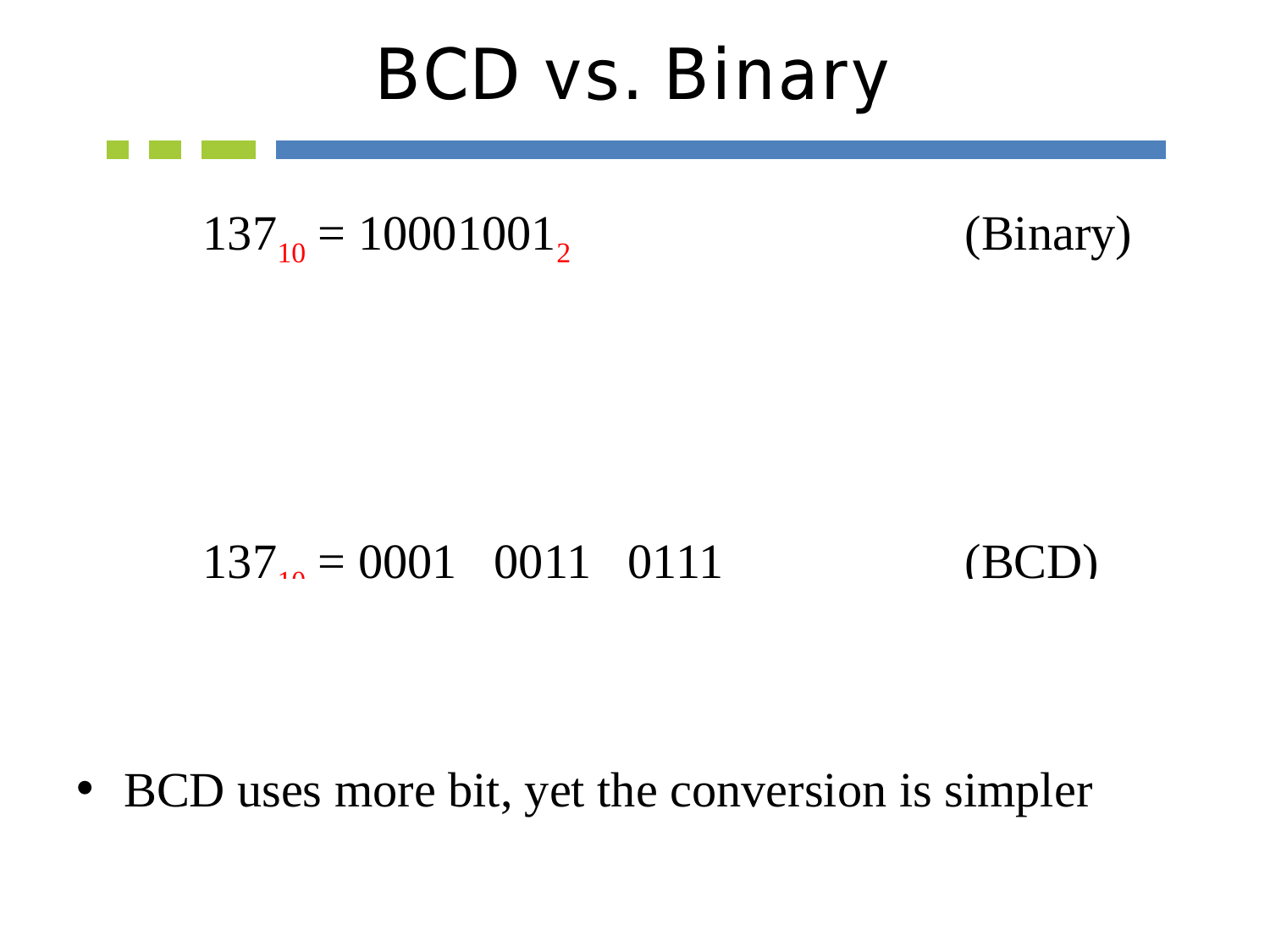

# BCD vs. Binary
	13710 = 100010012		 		(Binary)

Decimal: 1 * 27 + 1 * 23 + 1 * 20

	13710 = 0001   0011   0111 		(BCD)

Decimal:       1          3        7

BCD uses more bit, yet the conversion is simpler